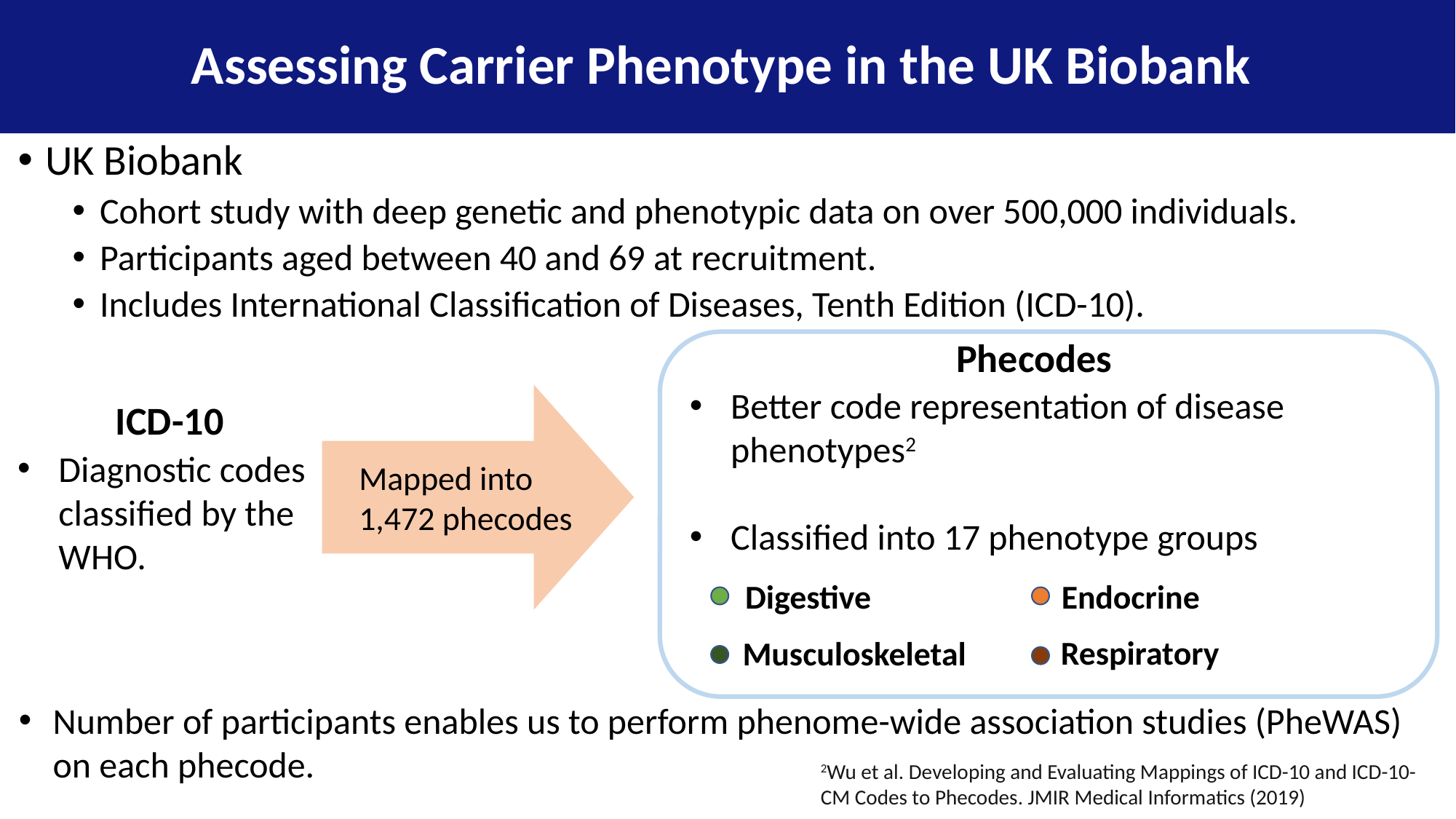

Assessing Carrier Phenotype in the UK Biobank
UK Biobank
Cohort study with deep genetic and phenotypic data on over 500,000 individuals.
Participants aged between 40 and 69 at recruitment.
Includes International Classification of Diseases, Tenth Edition (ICD-10).

Phecodes

Better code representation of disease phenotypes2

Classified into 17 phenotype groups

ICD-10
Diagnostic codes classified by the WHO.

Mapped into 1,472 phecodes
Endocrine
Digestive

Respiratory
Musculoskeletal

Number of participants enables us to perform phenome-wide association studies (PheWAS) on each phecode.

2Wu et al. Developing and Evaluating Mappings of ICD-10 and ICD-10-CM Codes to Phecodes. JMIR Medical Informatics (2019)